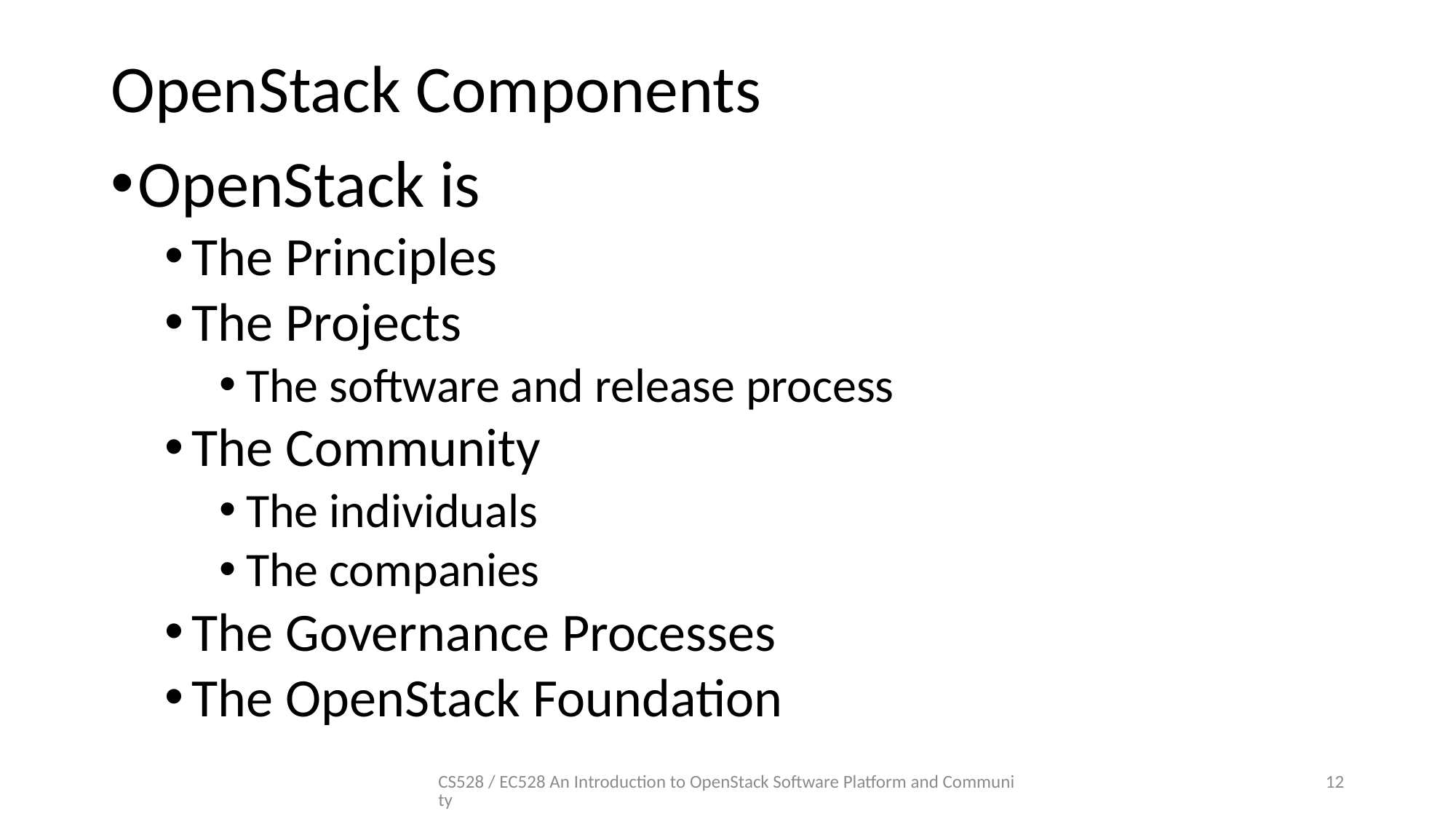

# OpenStack Components
OpenStack is
The Principles
The Projects
The software and release process
The Community
The individuals
The companies
The Governance Processes
The OpenStack Foundation
CS528 / EC528 An Introduction to OpenStack Software Platform and Community
12